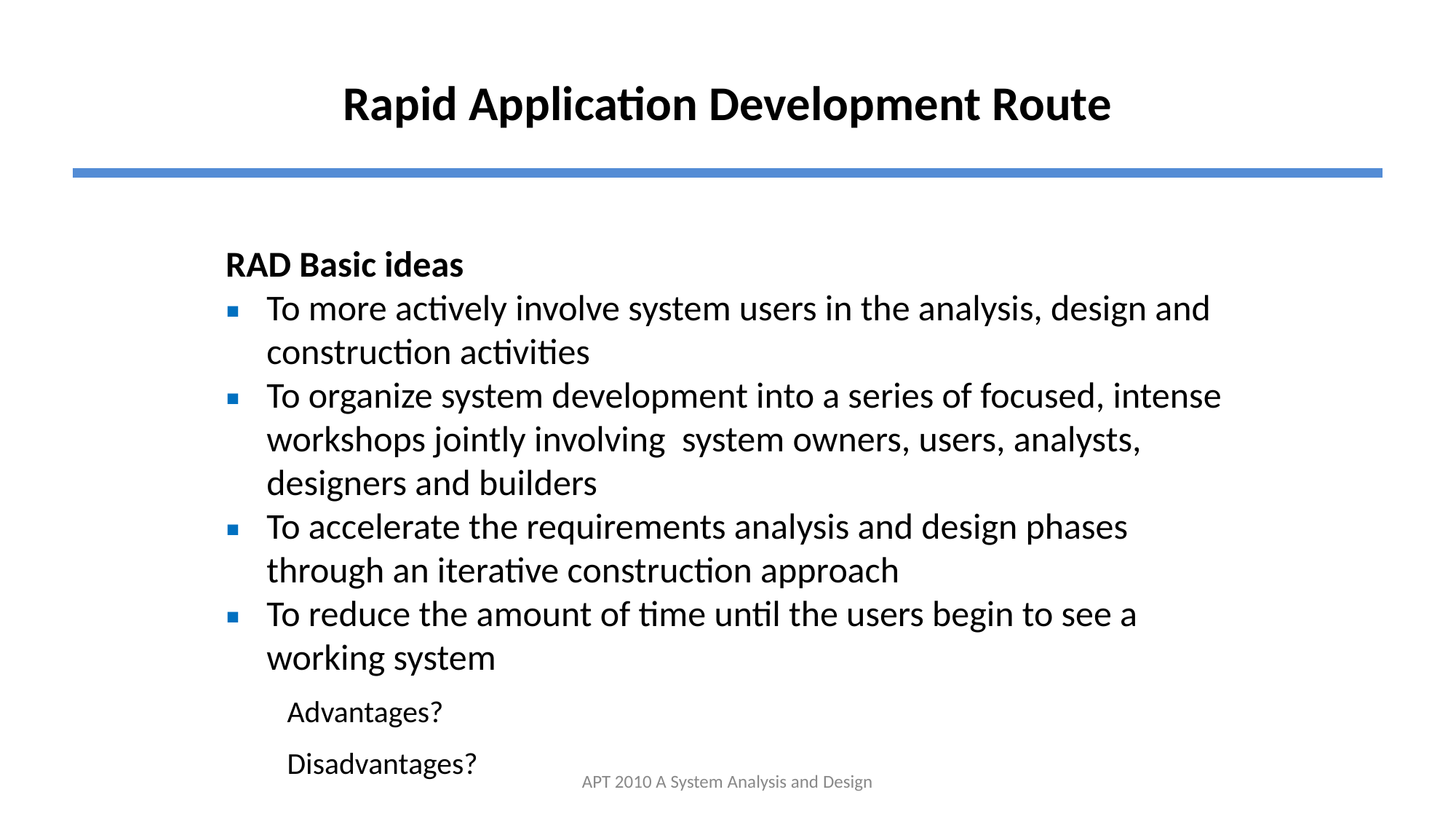

# Rapid Application Development Route

RAD Basic ideas
To more actively involve system users in the analysis, design and construction activities
To organize system development into a series of focused, intense workshops jointly involving  system owners, users, analysts, designers and builders
To accelerate the requirements analysis and design phases through an iterative construction approach
To reduce the amount of time until the users begin to see a working system
 Advantages?
 Disadvantages?

APT 2010 A System Analysis and Design